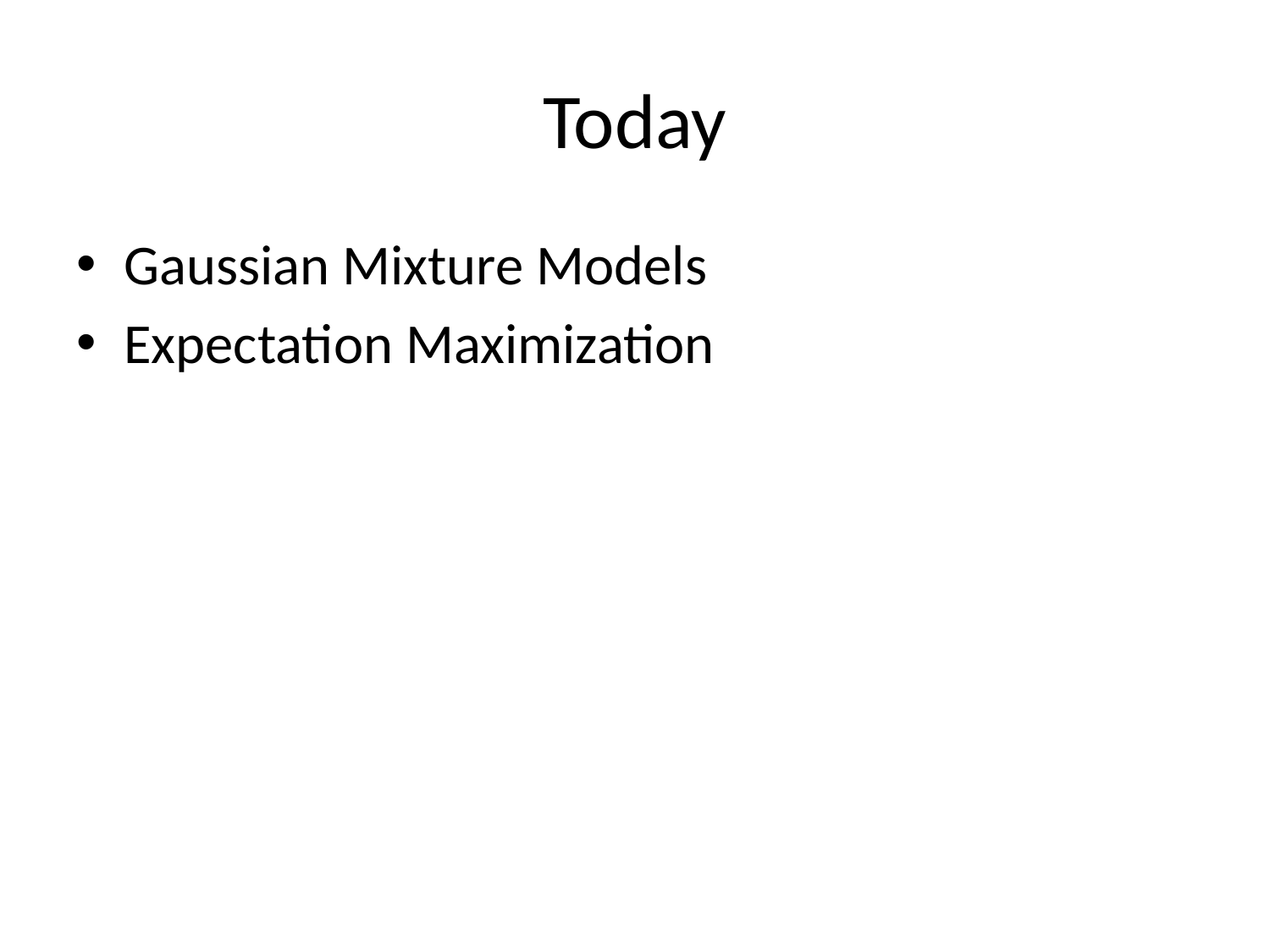

# Today
Gaussian Mixture Models
Expectation Maximization